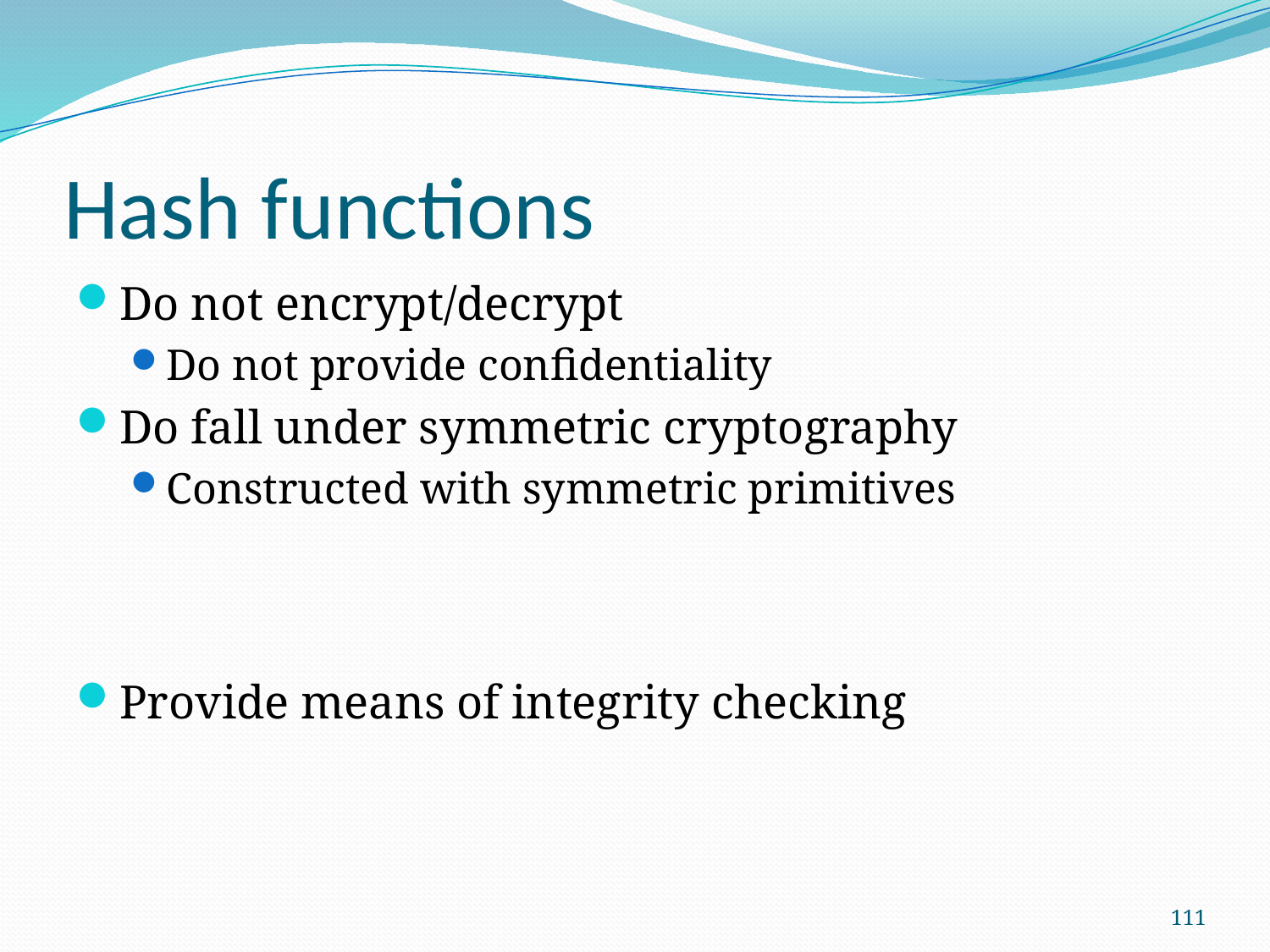

# Hash functions
Do not encrypt/decrypt
Do not provide confidentiality
Do fall under symmetric cryptography
Constructed with symmetric primitives

Provide means of integrity checking
111